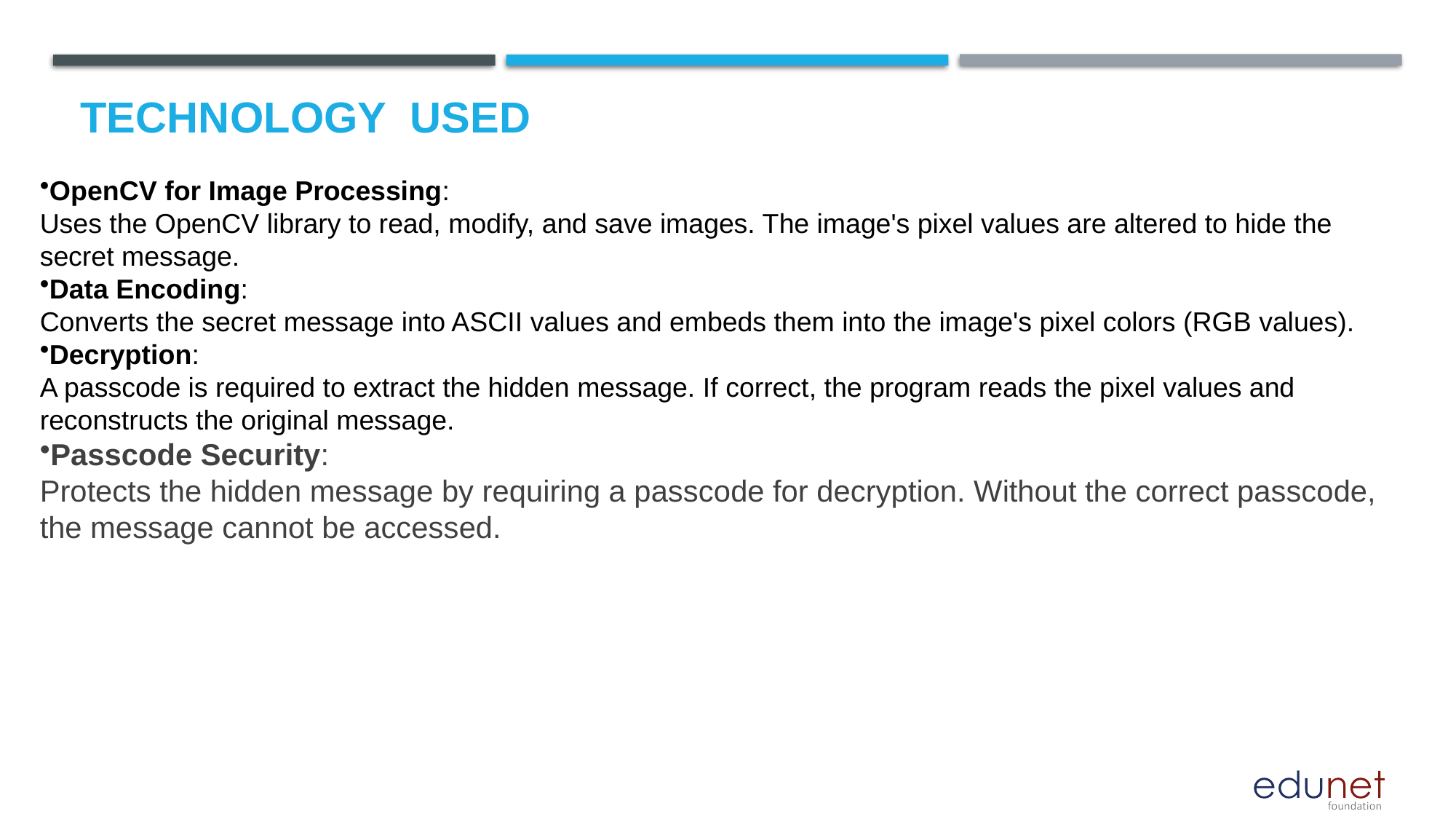

# Technology  used
OpenCV for Image Processing:
Uses the OpenCV library to read, modify, and save images. The image's pixel values are altered to hide the secret message.
Data Encoding:
Converts the secret message into ASCII values and embeds them into the image's pixel colors (RGB values).
Decryption:
A passcode is required to extract the hidden message. If correct, the program reads the pixel values and reconstructs the original message.
Passcode Security:
Protects the hidden message by requiring a passcode for decryption. Without the correct passcode, the message cannot be accessed.